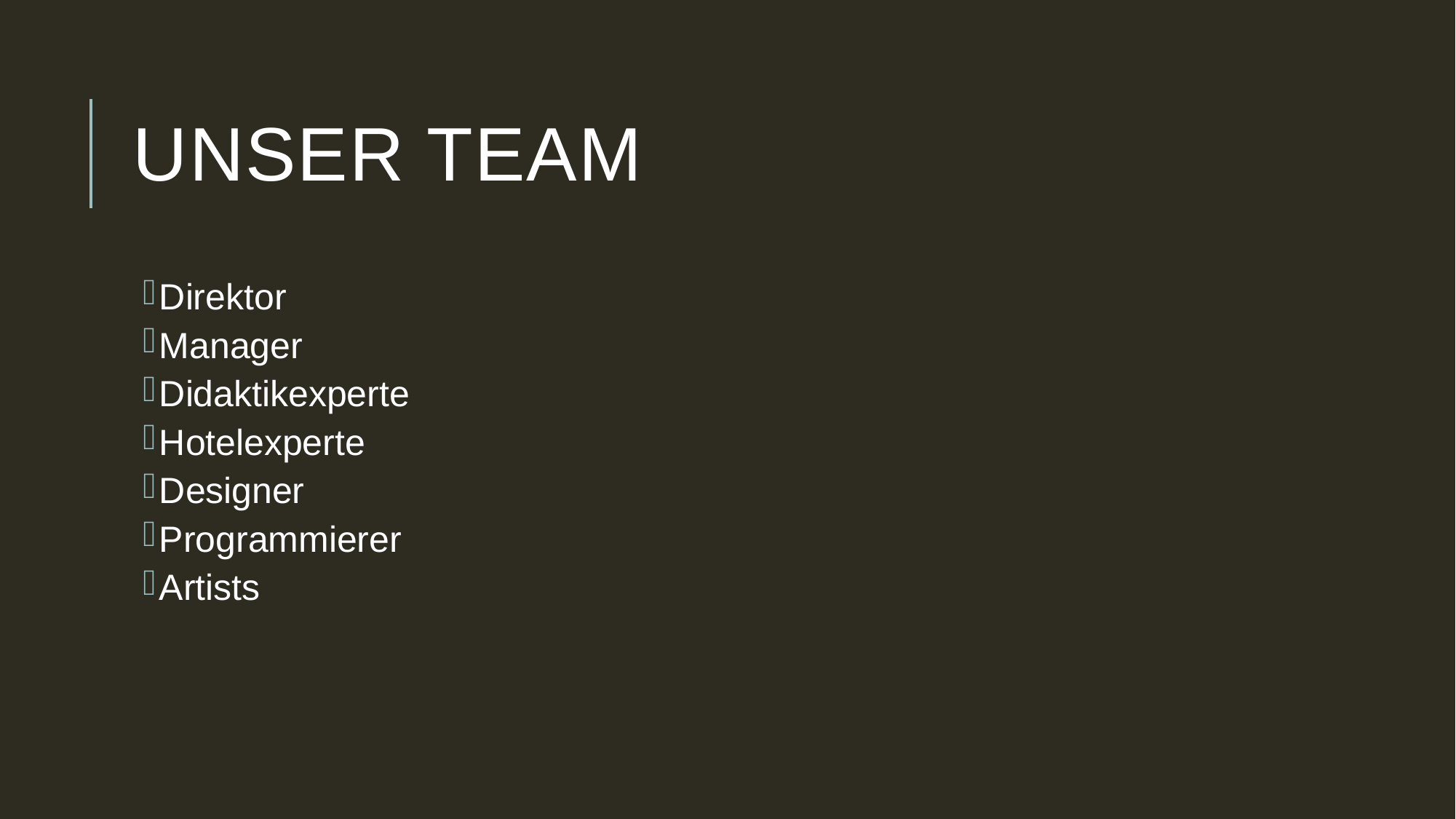

# Unser Team
Direktor
Manager
Didaktikexperte
Hotelexperte
Designer
Programmierer
Artists